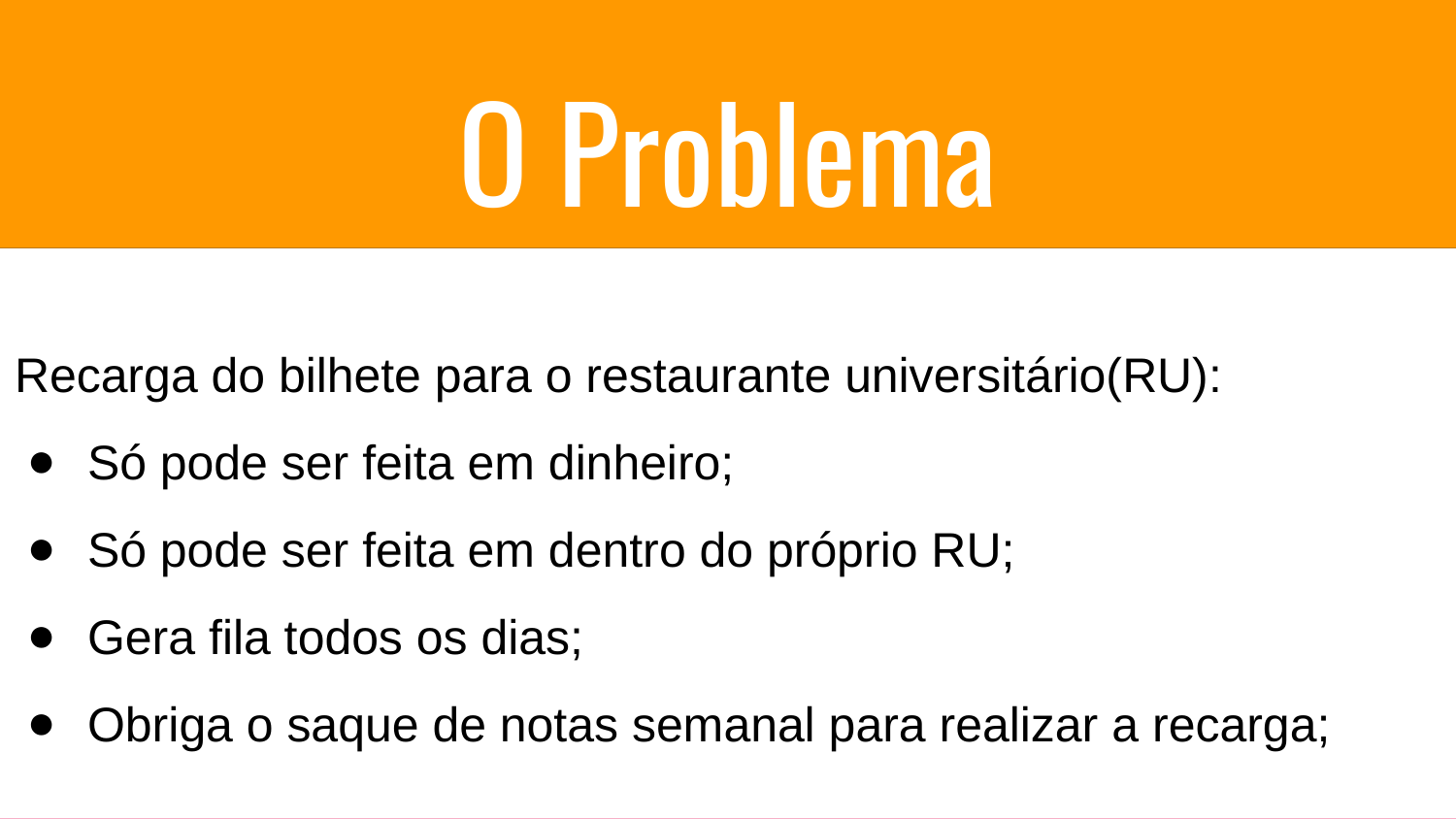

# O Problema
Recarga do bilhete para o restaurante universitário(RU):
Só pode ser feita em dinheiro;
Só pode ser feita em dentro do próprio RU;
Gera fila todos os dias;
Obriga o saque de notas semanal para realizar a recarga;